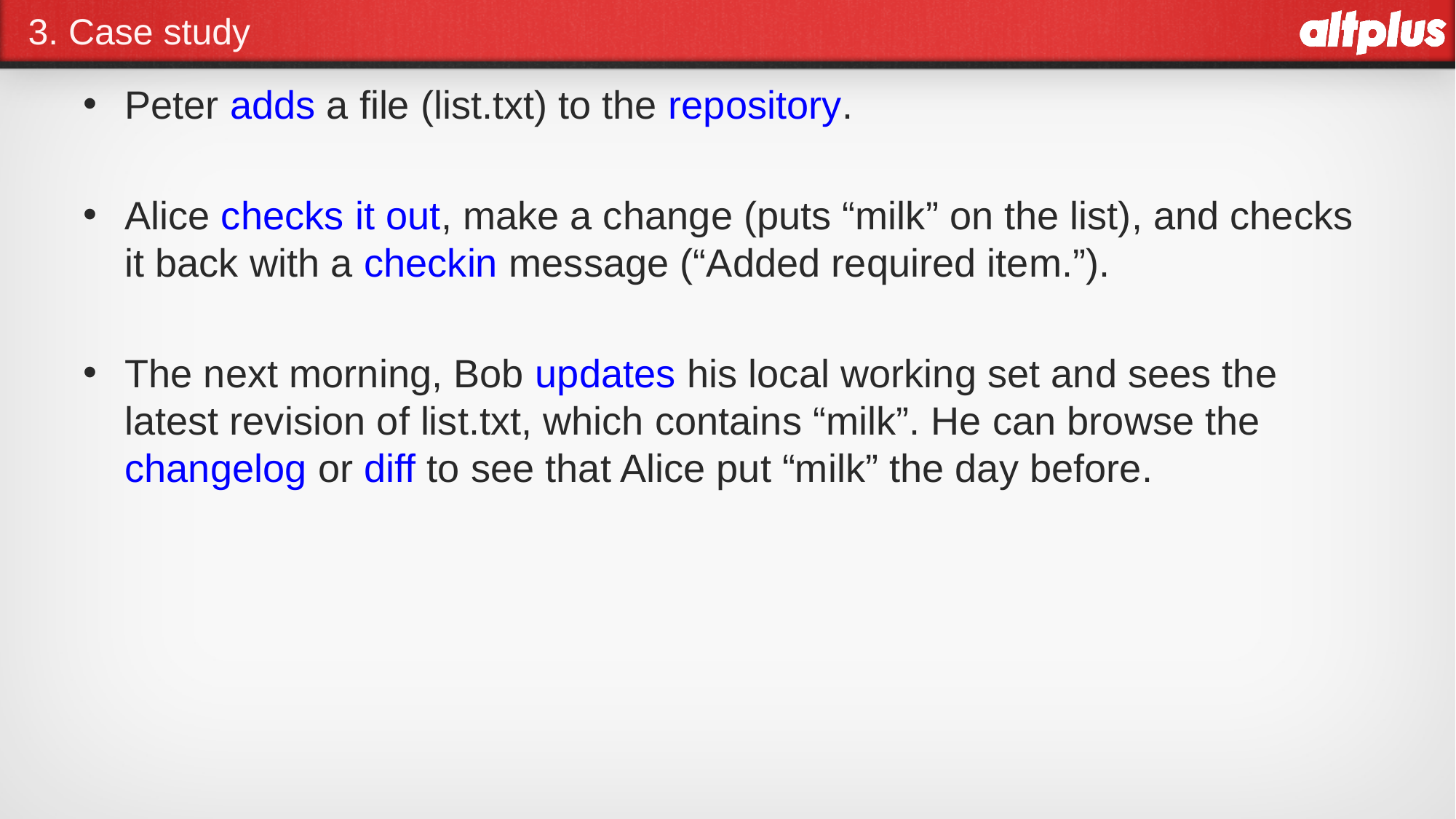

# 3. Case study
Peter adds a file (list.txt) to the repository.

Alice checks it out, make a change (puts “milk” on the list), and checks it back with a checkin message (“Added required item.”).

The next morning, Bob updates his local working set and sees the latest revision of list.txt, which contains “milk”. He can browse the changelog or diff to see that Alice put “milk” the day before.